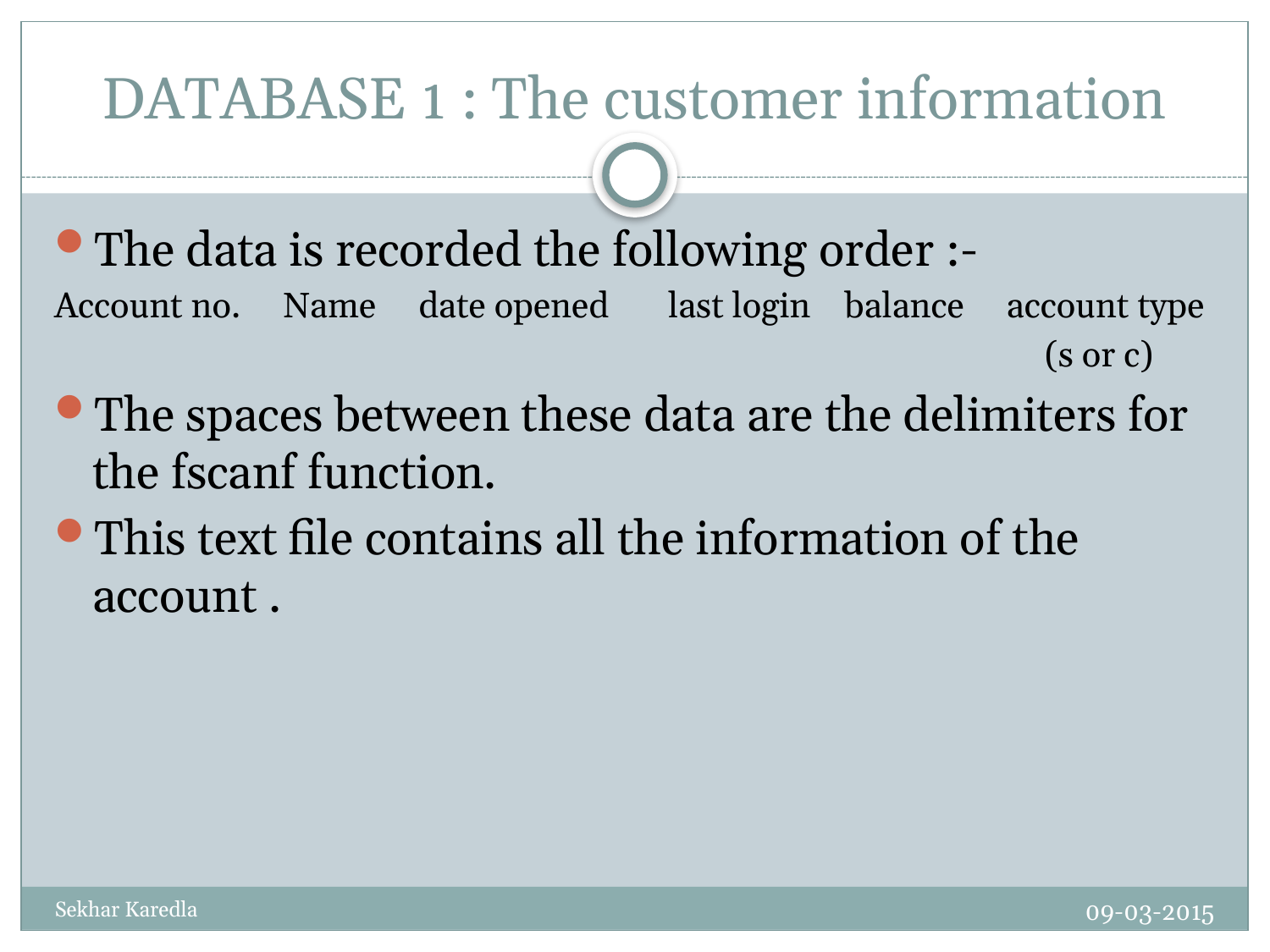

# DATABASE 1 : The customer information
The data is recorded the following order :-
Account no.     Name     date opened       last login    balance     account type
                                                                                                                     (s or c)
The spaces between these data are the delimiters for the fscanf function.
This text file contains all the information of the account .
09-03-2015
Sekhar Karedla